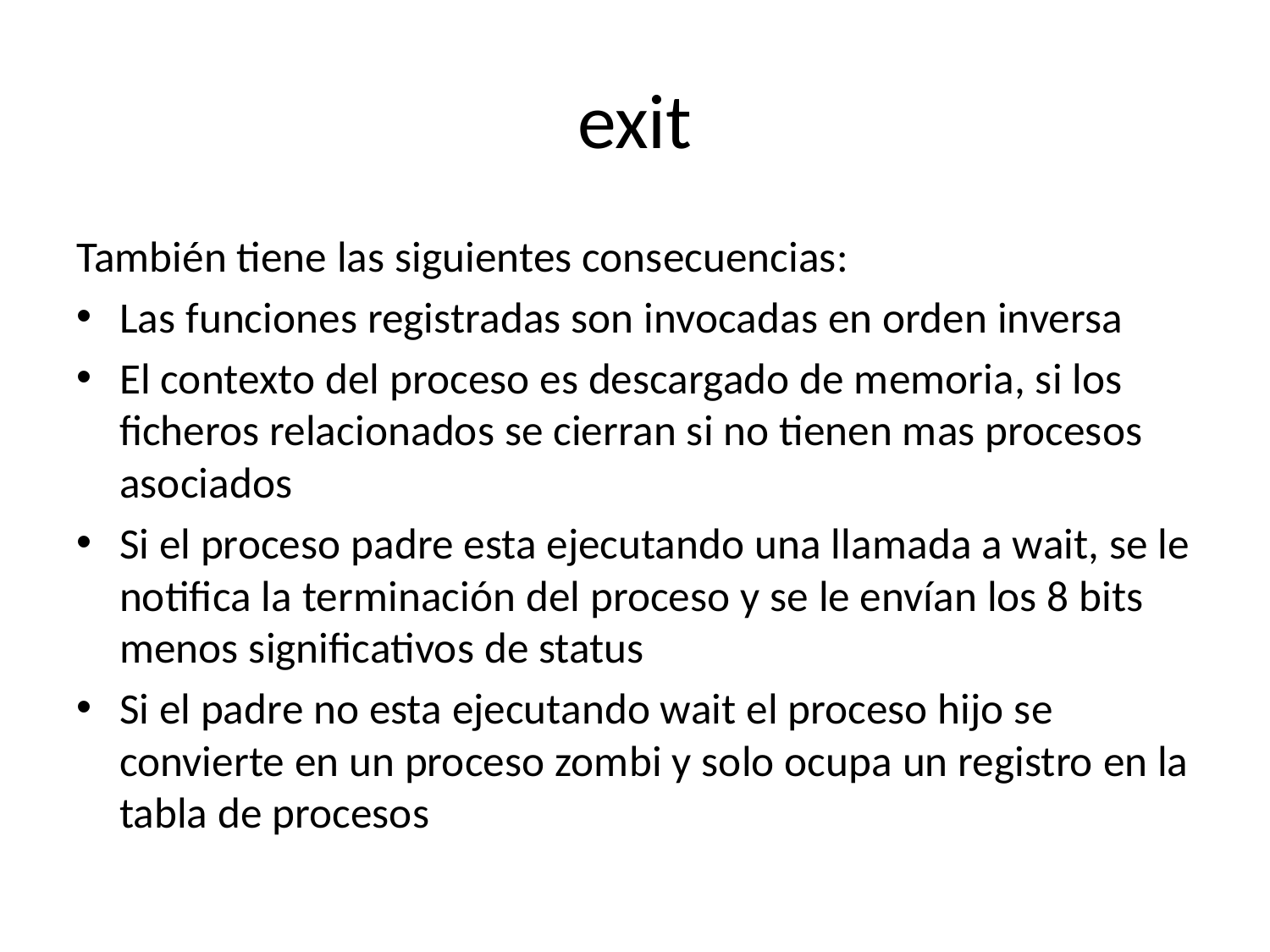

# exit
También tiene las siguientes consecuencias:
Las funciones registradas son invocadas en orden inversa
El contexto del proceso es descargado de memoria, si los ficheros relacionados se cierran si no tienen mas procesos asociados
Si el proceso padre esta ejecutando una llamada a wait, se le notifica la terminación del proceso y se le envían los 8 bits menos significativos de status
Si el padre no esta ejecutando wait el proceso hijo se convierte en un proceso zombi y solo ocupa un registro en la tabla de procesos